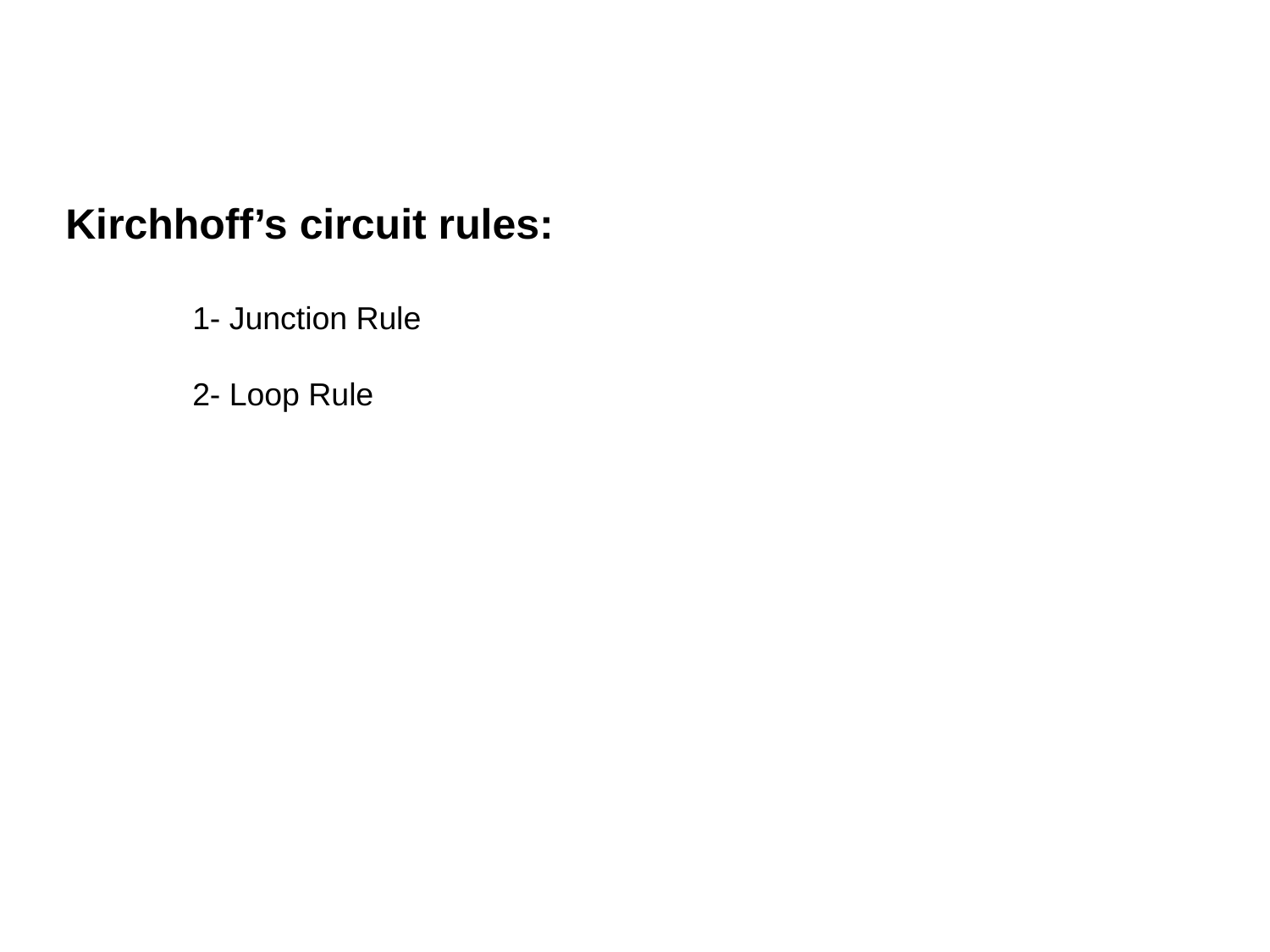

Kirchhoff’s circuit rules:

	1- Junction Rule

	2- Loop Rule